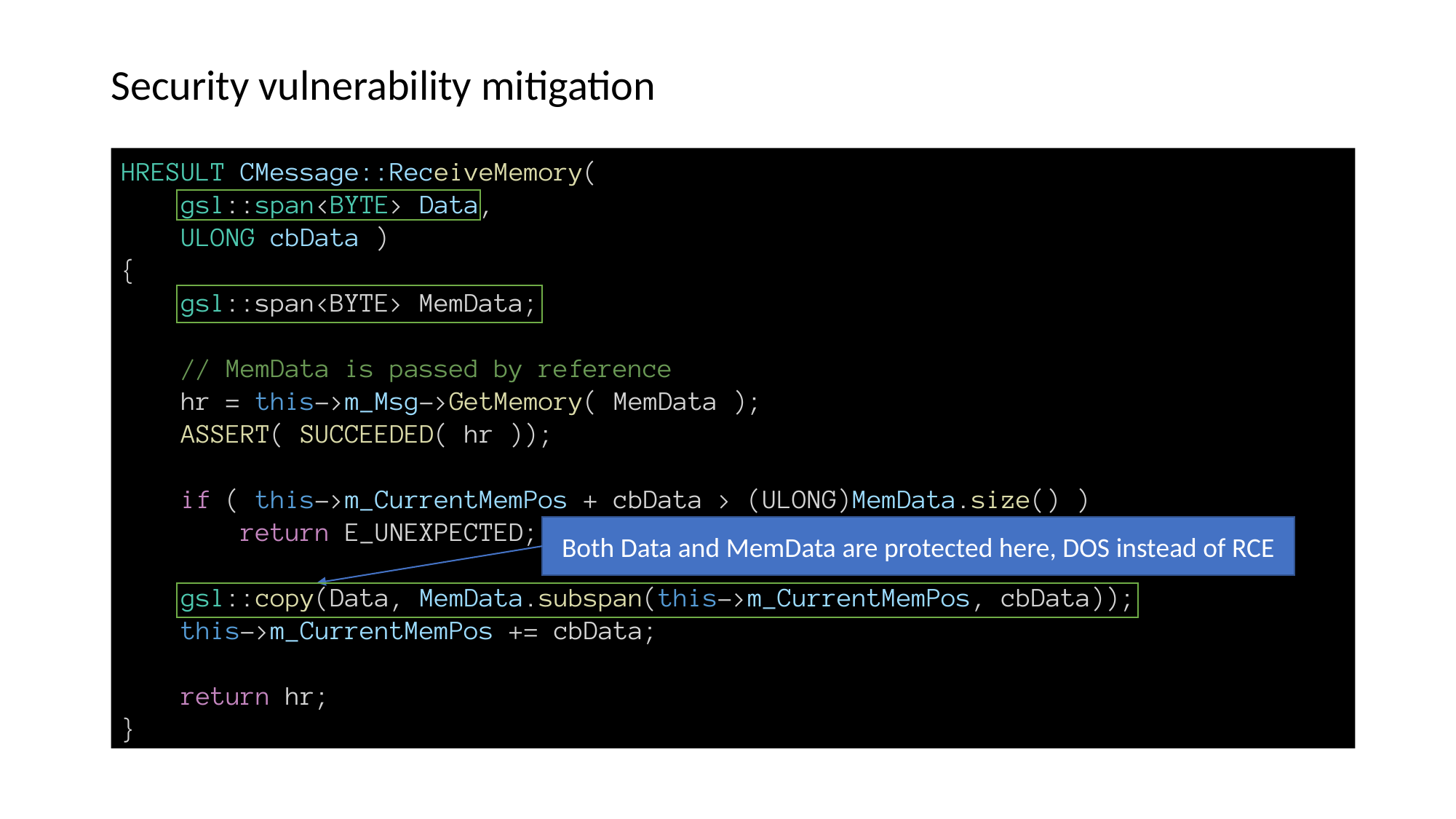

Security vulnerability mitigation
HRESULT CMessage::ReceiveMemory(
    gsl::span<BYTE> Data,
    ULONG cbData )
{
    gsl::span<BYTE> MemData;
    // MemData is passed by reference
    hr = this->m_Msg->GetMemory( MemData );
    ASSERT( SUCCEEDED( hr ));
    if ( this->m_CurrentMemPos + cbData > (ULONG)MemData.size() )
        return E_UNEXPECTED;
    gsl::copy(Data, MemData.subspan(this->m_CurrentMemPos, cbData));
    this->m_CurrentMemPos += cbData;
    return hr;
}

Both Data and MemData are protected here, DOS instead of RCE